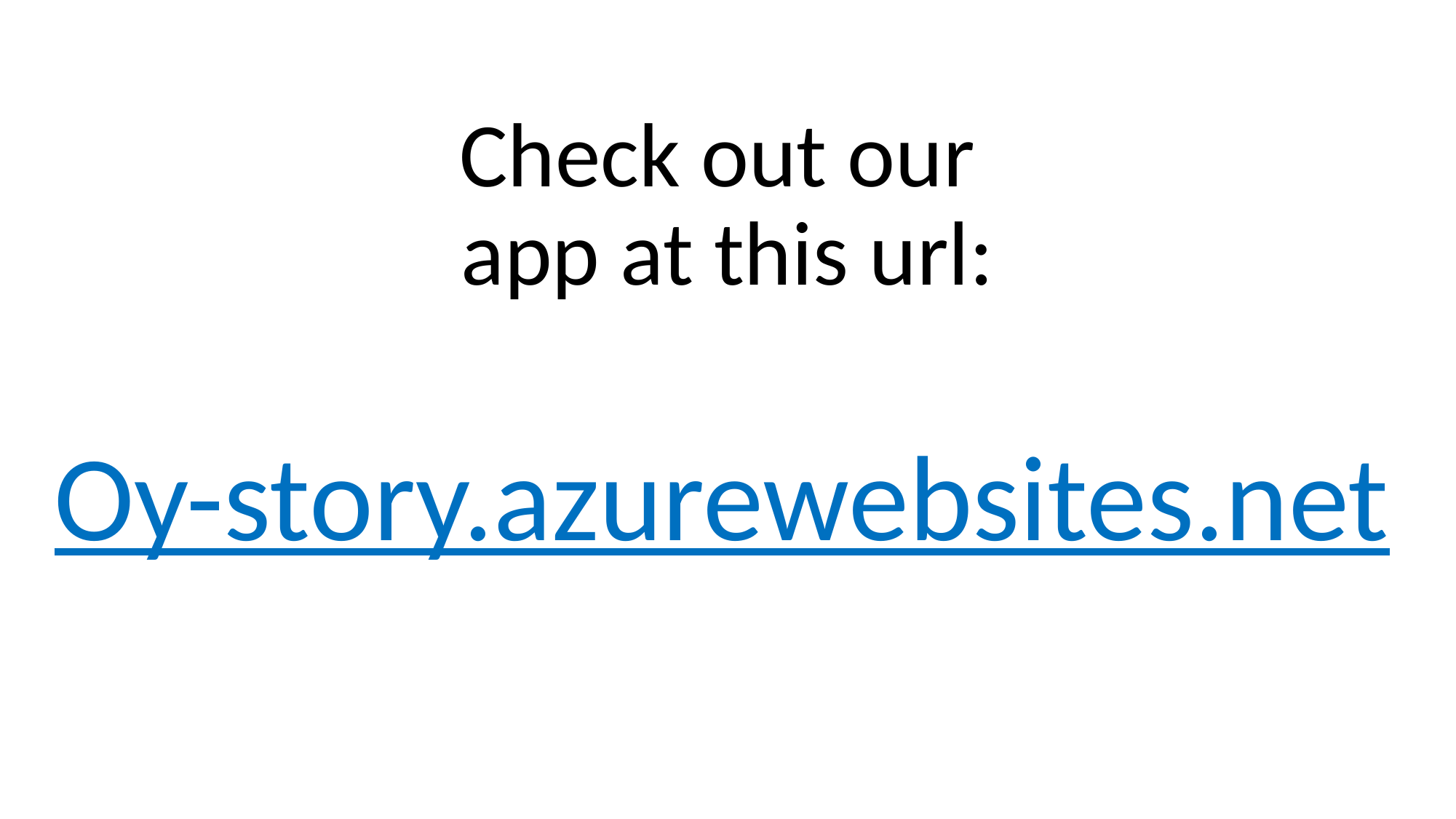

# Check out our app at this url:
Oy-story.azurewebsites.net